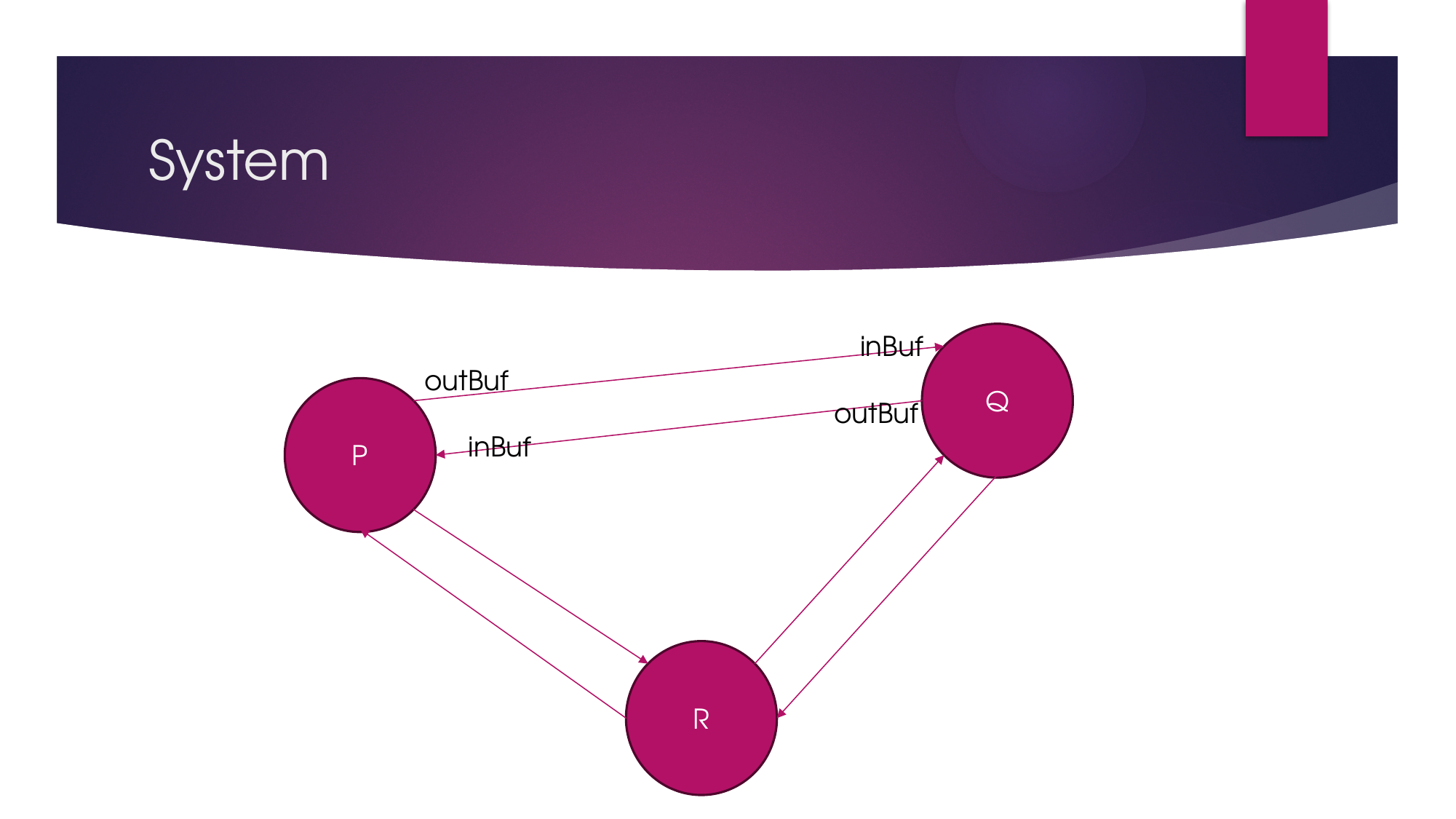

# System
inBuf
Q
outBuf
P
outBuf
inBuf
R